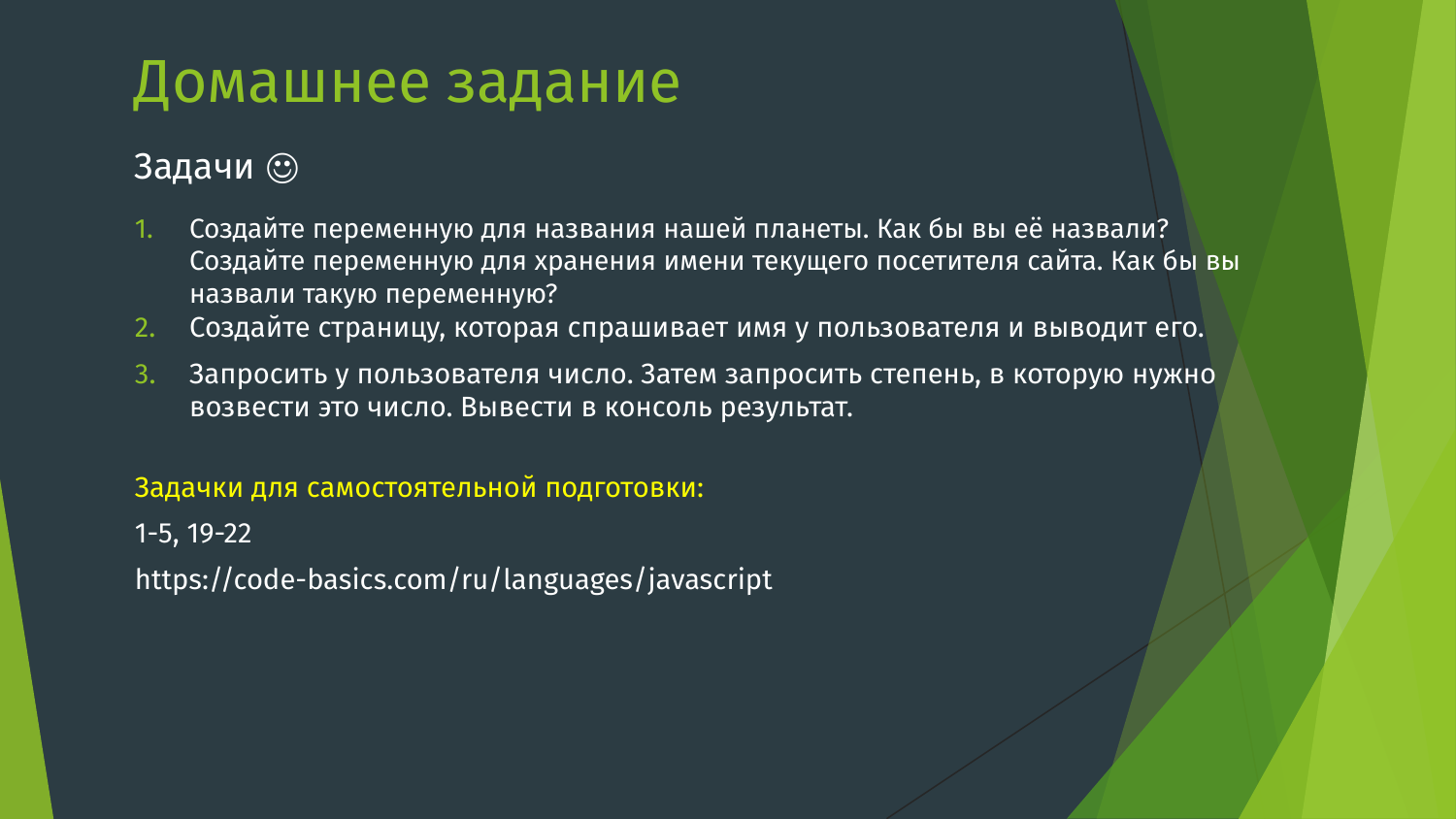

# Домашнее задание
Задачи ☺
Создайте переменную для названия нашей планеты. Как бы вы её назвали? Создайте переменную для хранения имени текущего посетителя сайта. Как бы вы назвали такую переменную?
Создайте страницу, которая спрашивает имя у пользователя и выводит его.
Запросить у пользователя число. Затем запросить степень, в которую нужно возвести это число. Вывести в консоль результат.
Задачки для самостоятельной подготовки:
1-5, 19-22
https://code-basics.com/ru/languages/javascript